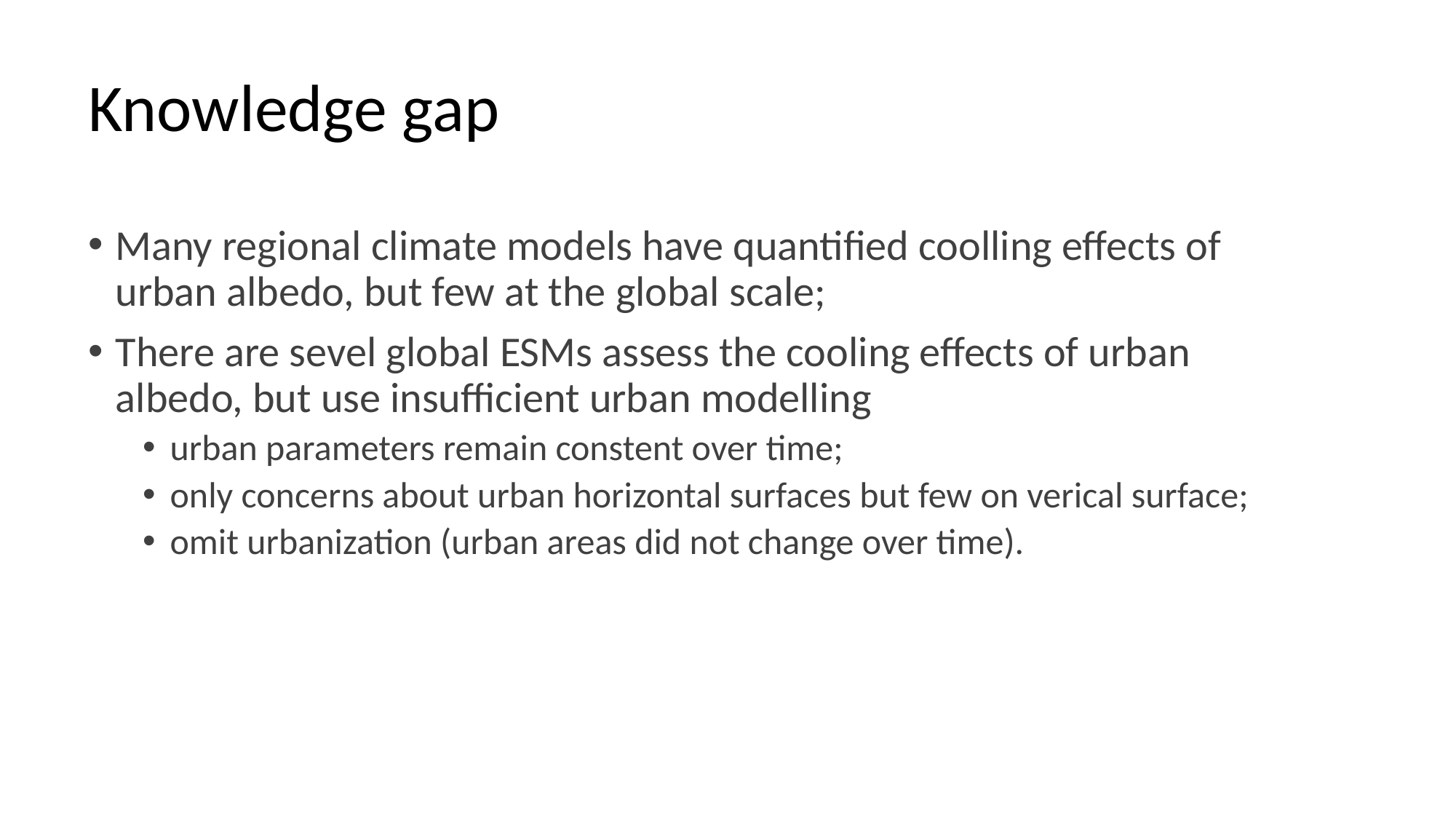

# Knowledge gap
Many regional climate models have quantified coolling effects of urban albedo, but few at the global scale;
There are sevel global ESMs assess the cooling effects of urban albedo, but use insufficient urban modelling
urban parameters remain constent over time;
only concerns about urban horizontal surfaces but few on verical surface;
omit urbanization (urban areas did not change over time).